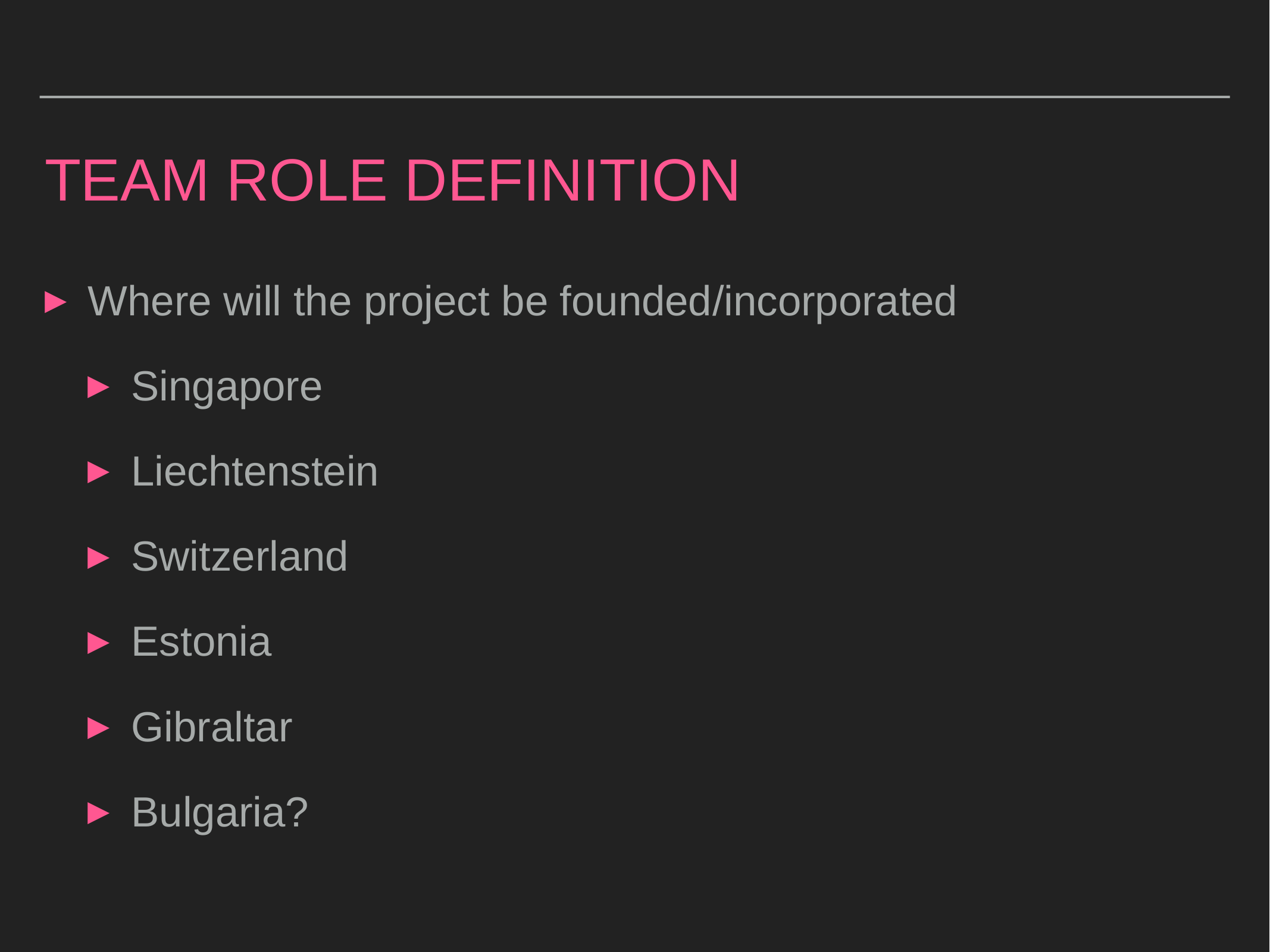

# Team Role definition
Where will the project be founded/incorporated
Singapore
Liechtenstein
Switzerland
Estonia
Gibraltar
Bulgaria?